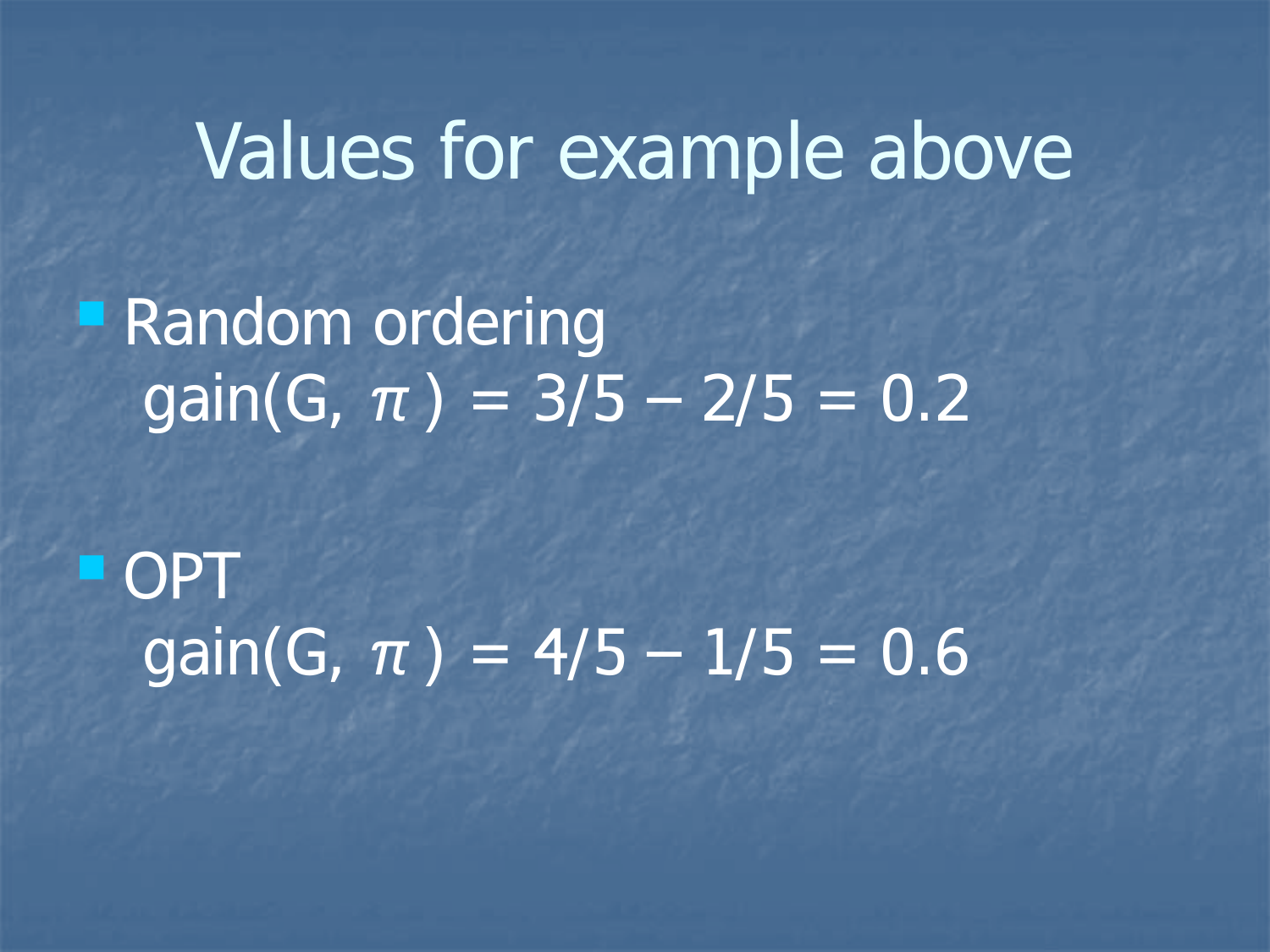

# Values for example above
Random ordering
 gain(G, π ) = 3/5 – 2/5 = 0.2

OPT
 gain(G, π ) = 4/5 – 1/5 = 0.6